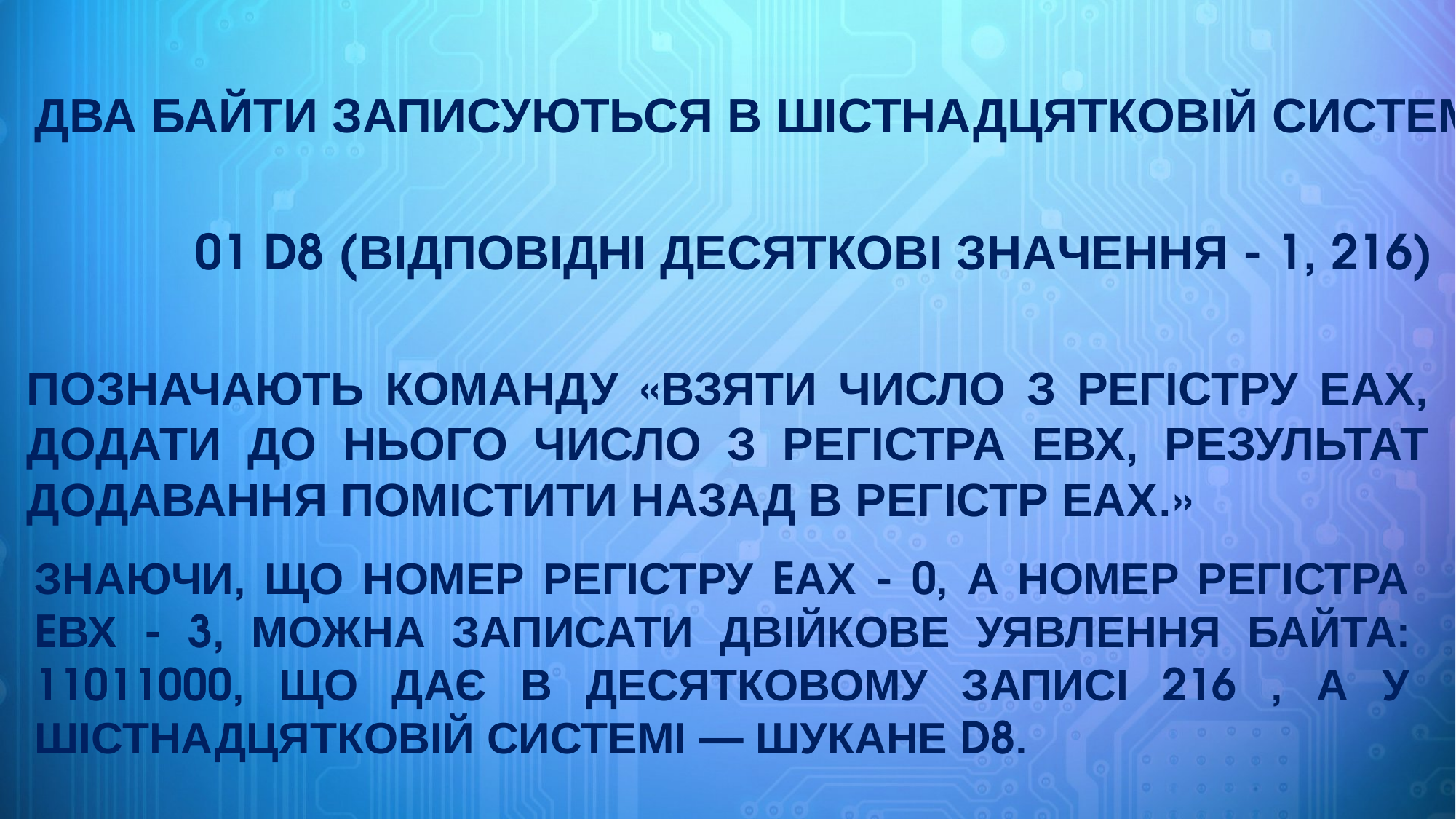

# два байти записуються в шістнадцятковій системі
01 D8 (відповідні десяткові значення - 1, 216)
Позначають команду «взяти число з регістру ЕАХ, додати до нього число з регістра ЕВХ, результат додавання помістити назад в регістр ЕАХ.»
Знаючи, що номер регістру EАХ - 0, а номер регістра EВХ - 3, можна записати двійкове уявлення байта: 11011000, що дає в десятковому записі 216 , а у шістнадцятковій системі — шукане D8.